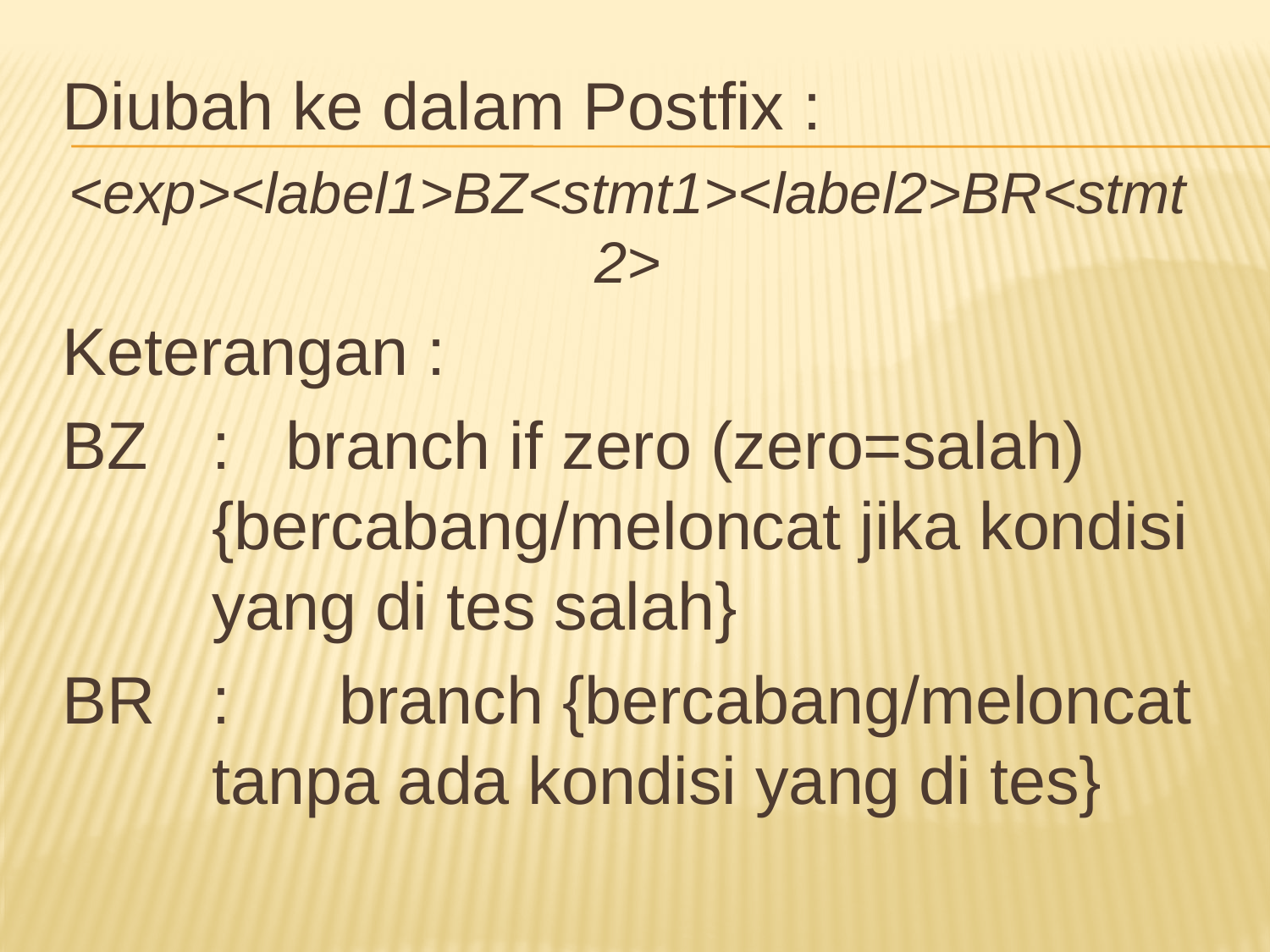

Diubah ke dalam Postfix :
<exp><label1>BZ<stmt1><label2>BR<stmt2>
Keterangan :
BZ	:   branch if zero (zero=salah) {bercabang/meloncat jika kondisi yang di tes salah}
BR	:	branch {bercabang/meloncat tanpa ada kondisi yang di tes}